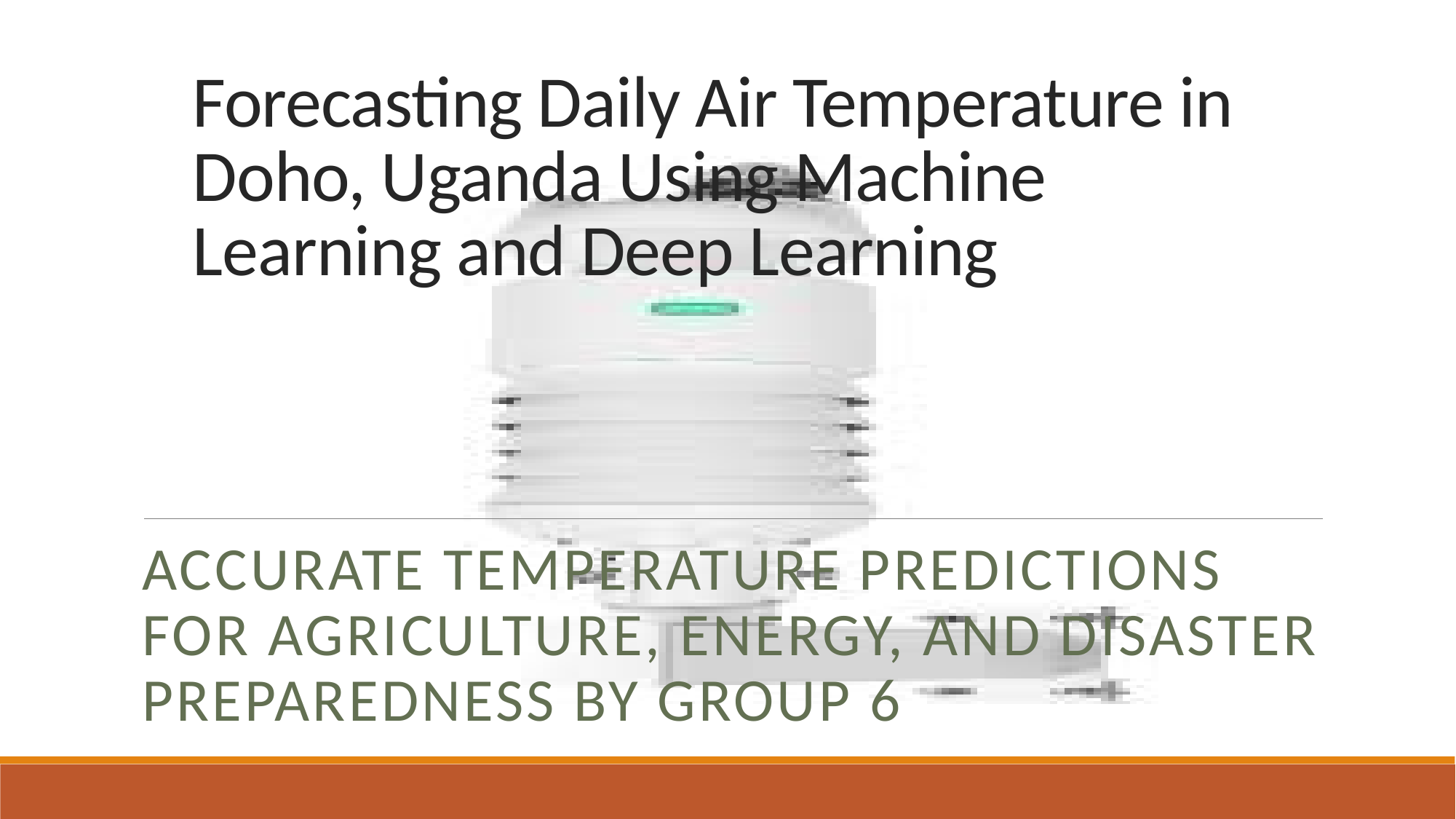

# Forecasting Daily Air Temperature in Doho, Uganda Using Machine Learning and Deep Learning
Accurate Temperature Predictions for Agriculture, Energy, and Disaster Preparedness BY GROUP 6